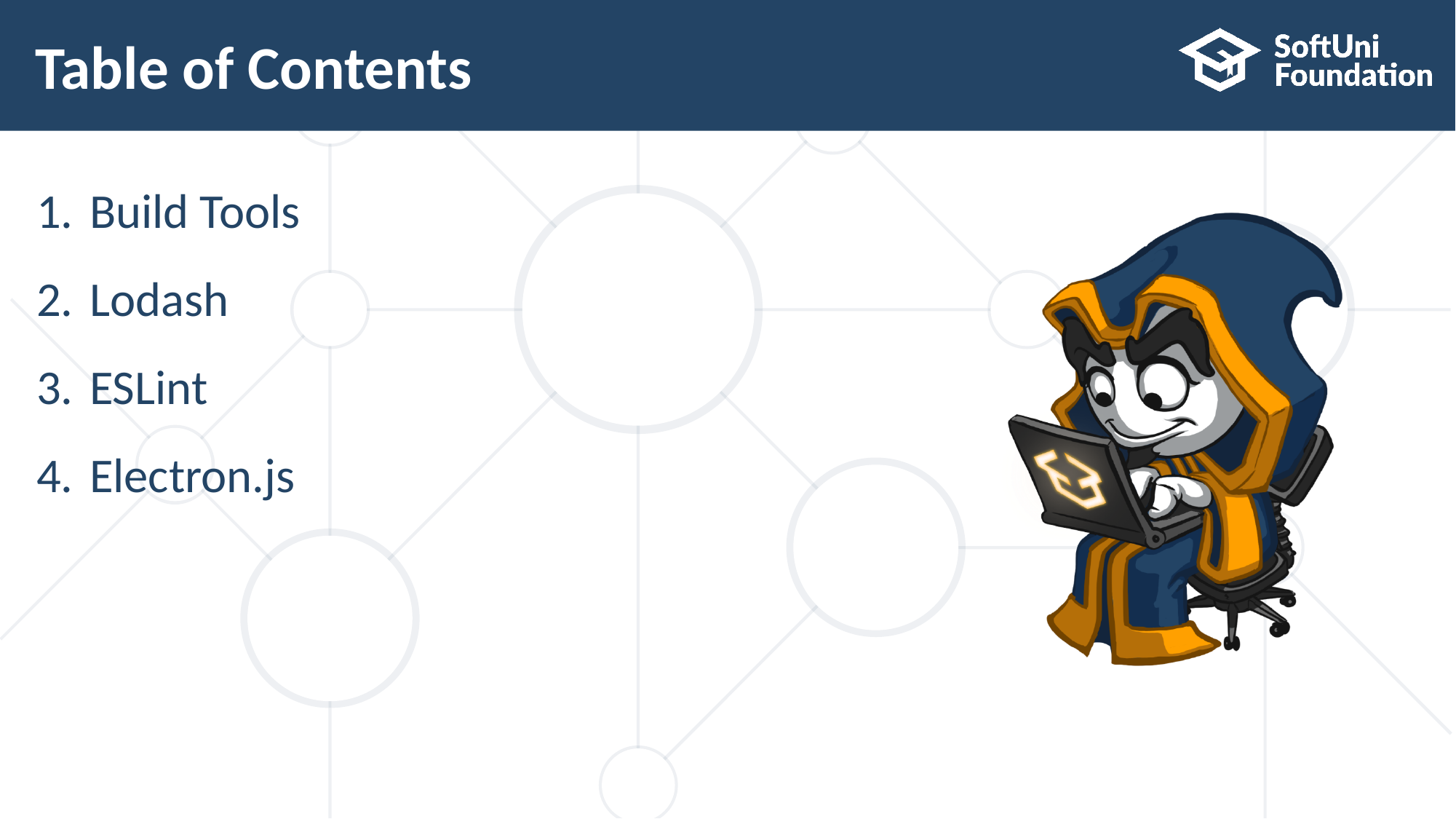

# Table of Contents
Build Tools
Lodash
ESLint
Electron.js